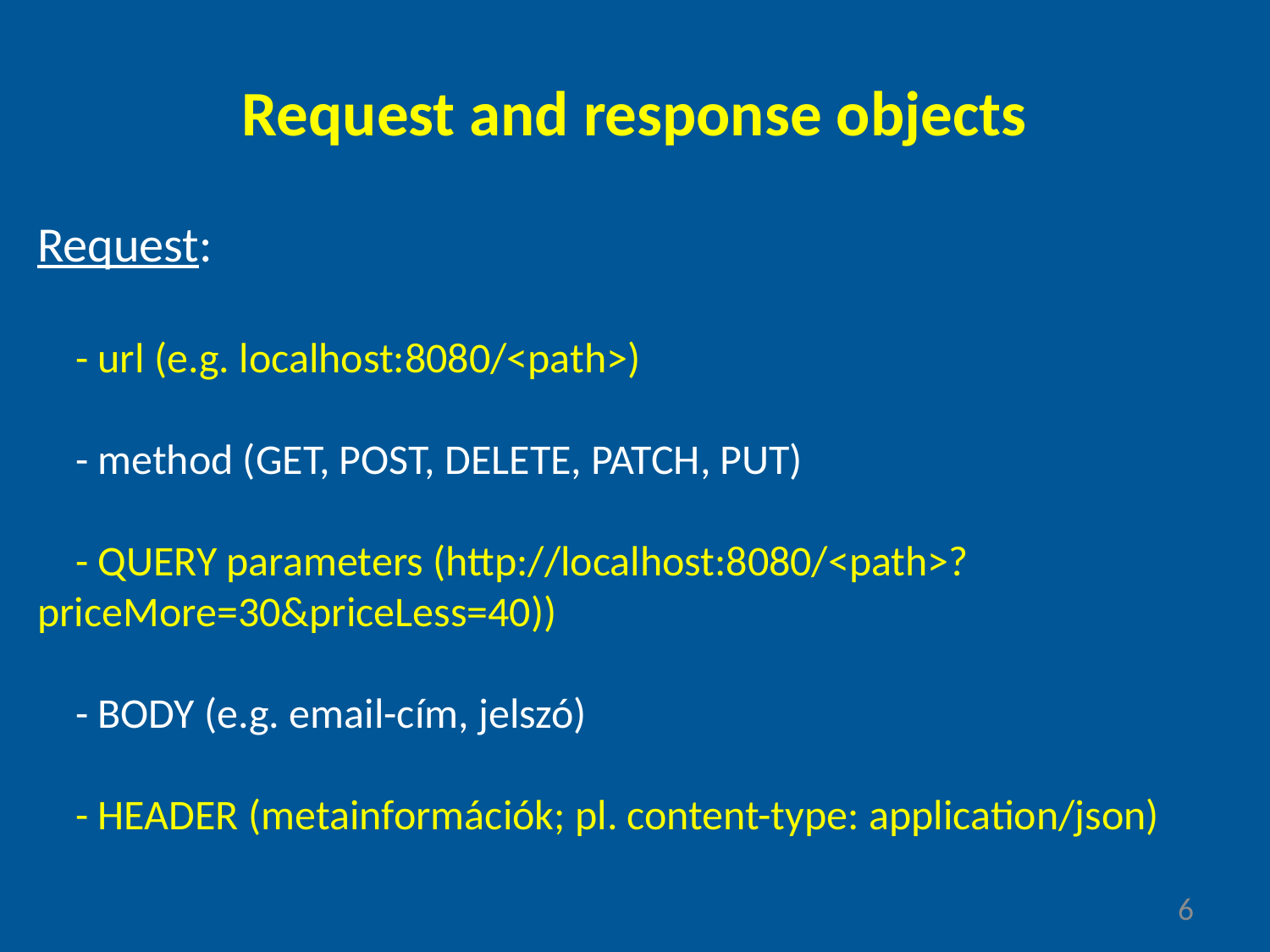

Request and response objects
Request:

    - url (e.g. localhost:8080/<path>)

    - method (GET, POST, DELETE, PATCH, PUT)

    - QUERY parameters (http://localhost:8080/<path>?priceMore=30&priceLess=40))

    - BODY (e.g. email-cím, jelszó)

    - HEADER (metainformációk; pl. content-type: application/json)

6